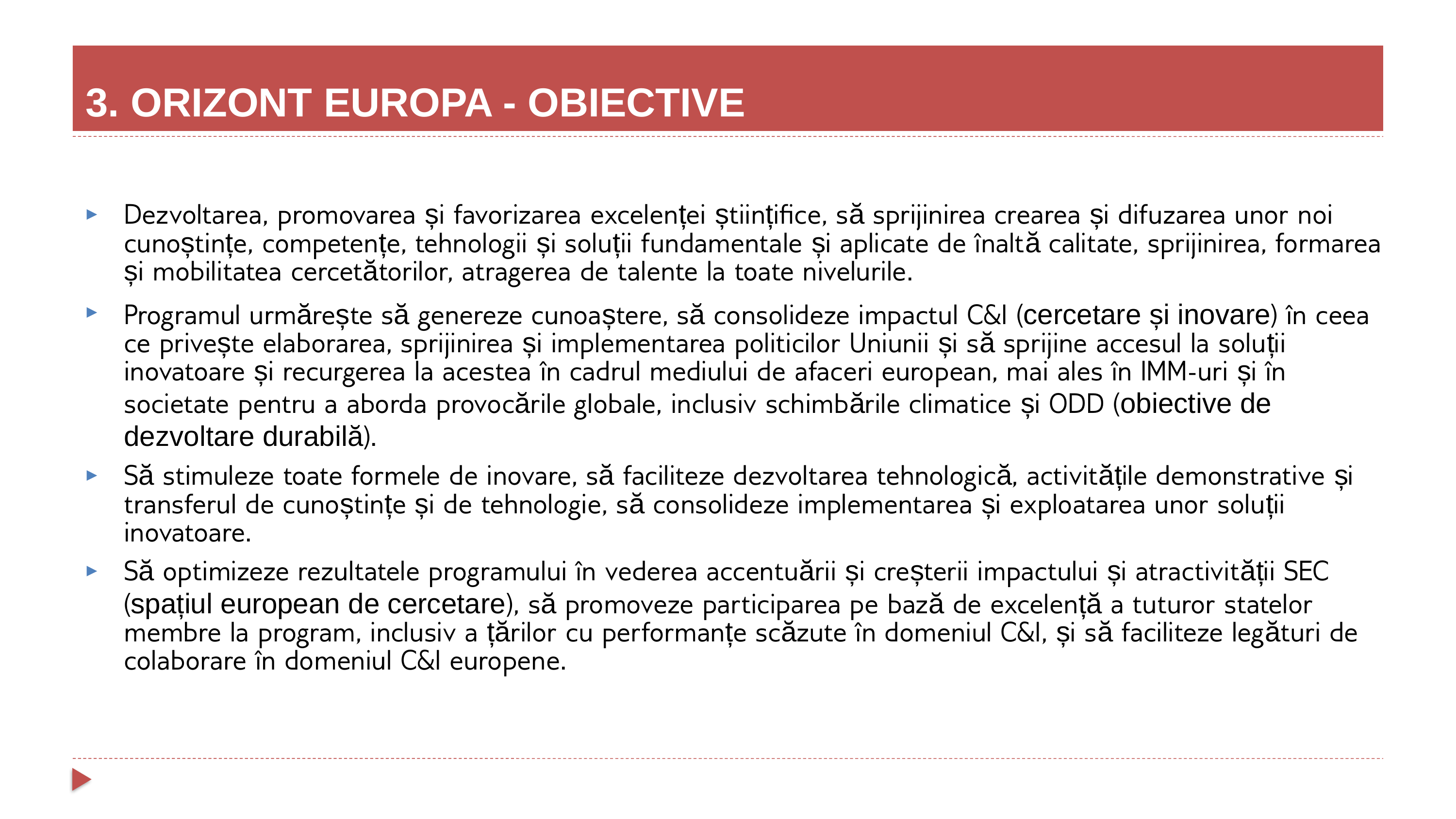

3. ORIZONT EUROPA - OBIECTIVE
# Dezvoltarea, promovarea și favorizarea excelenței științifice, să sprijinirea crearea și difuzarea unor noi cunoștințe, competențe, tehnologii și soluții fundamentale și aplicate de înaltă calitate, sprijinirea, formarea și mobilitatea cercetătorilor, atragerea de talente la toate nivelurile.
Programul urmărește să genereze cunoaștere, să consolideze impactul C&I (cercetare și inovare) în ceea ce privește elaborarea, sprijinirea și implementarea politicilor Uniunii și să sprijine accesul la soluții inovatoare și recurgerea la acestea în cadrul mediului de afaceri european, mai ales în IMM-uri și în societate pentru a aborda provocările globale, inclusiv schimbările climatice și ODD (obiective de dezvoltare durabilă).
Să stimuleze toate formele de inovare, să faciliteze dezvoltarea tehnologică, activitățile demonstrative și transferul de cunoștințe și de tehnologie, să consolideze implementarea și exploatarea unor soluții inovatoare.
Să optimizeze rezultatele programului în vederea accentuării și creșterii impactului și atractivității SEC (spațiul european de cercetare), să promoveze participarea pe bază de excelență a tuturor statelor membre la program, inclusiv a țărilor cu performanțe scăzute în domeniul C&I, și să faciliteze legături de colaborare în domeniul C&I europene.